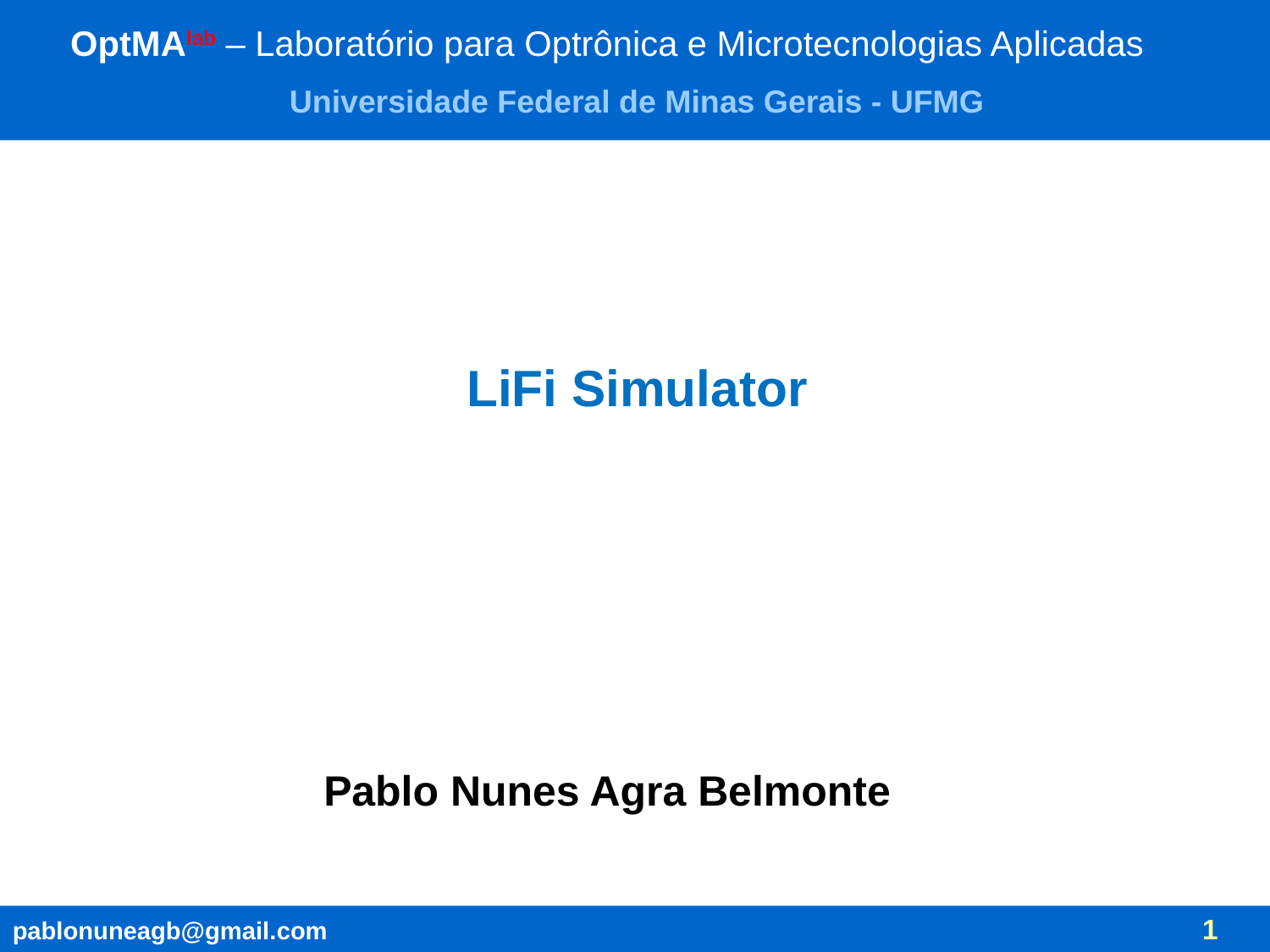

OptMAlab – Laboratório para Optrônica e Microtecnologias Aplicadas

Universidade Federal de Minas Gerais - UFMG
LiFi Simulator
Pablo Nunes Agra Belmonte